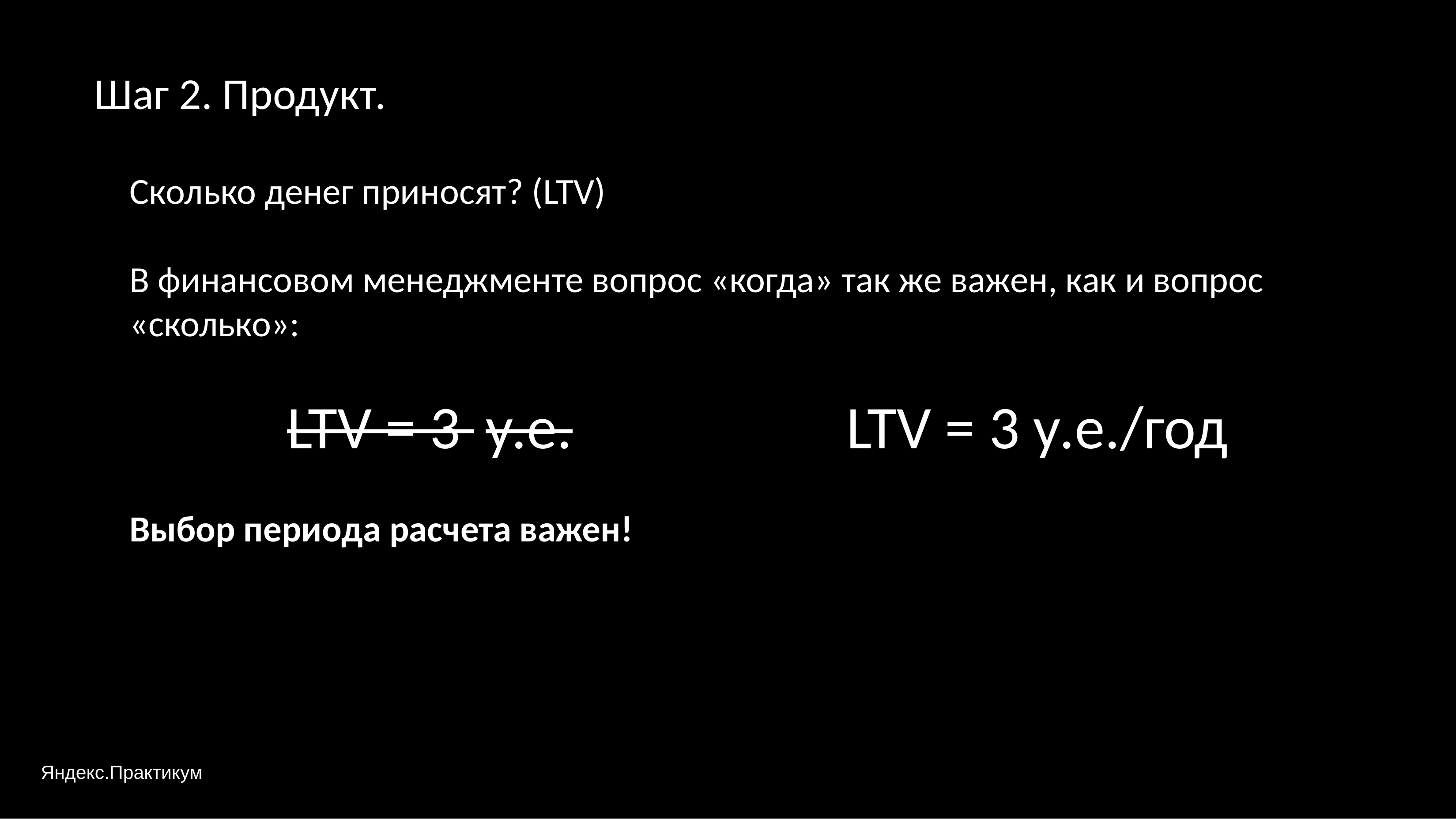

Шаг 2. Продукт.
Сколько денег приносят? (LTV)

В финансовом менеджменте вопрос «когда» так же важен, как и вопрос «сколько»:

LTV = 3 	у.е.                    LTV = 3 у.е./год

Выбор периода расчета важен!

Яндекс.Практикум